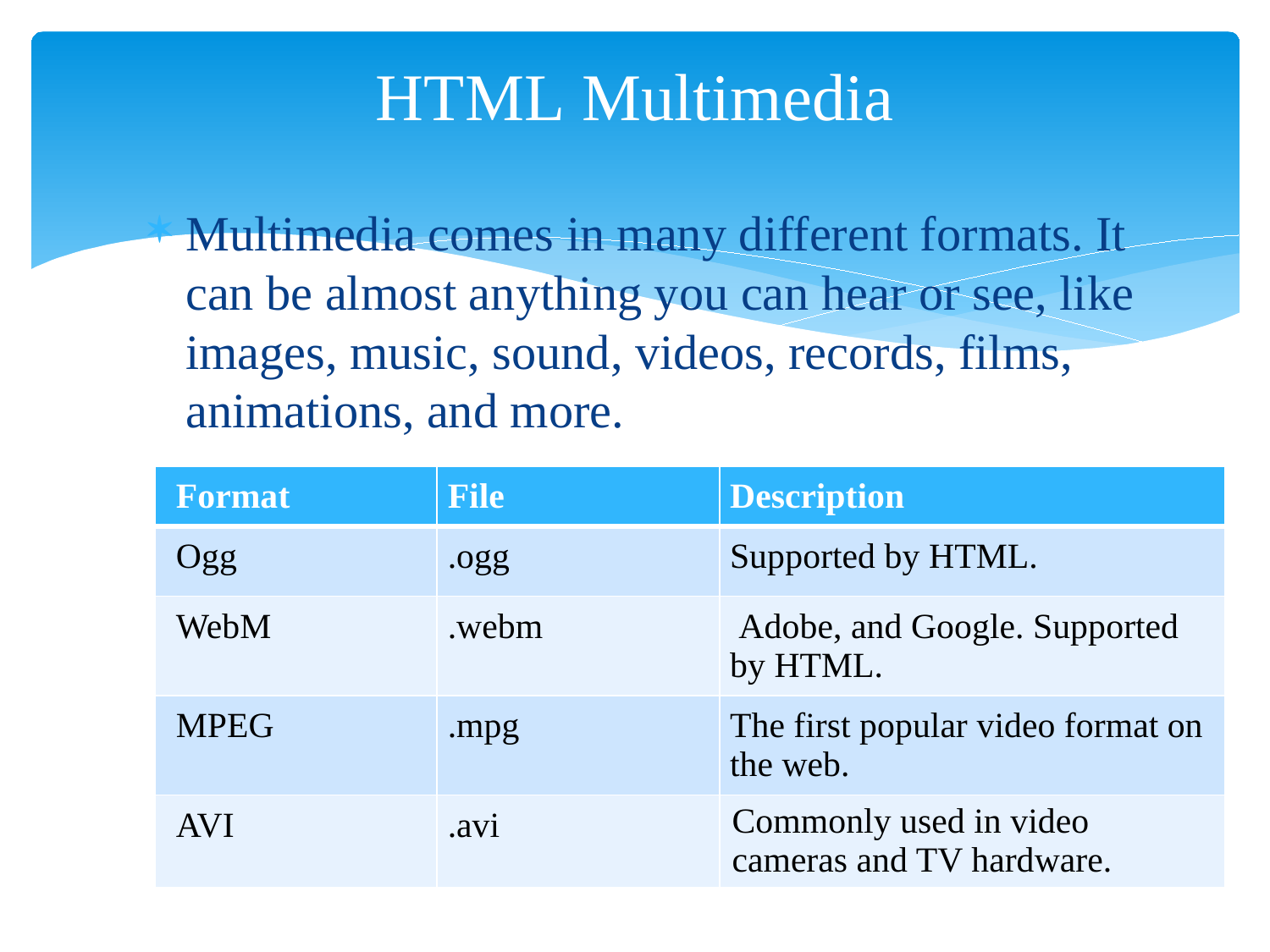

# HTML Multimedia

Multimedia comes in many different formats. It can be almost anything you can hear or see, like images, music, sound, videos, records, films, animations, and more.

| Format | File | Description |
| --- | --- | --- |
| Ogg | .ogg | Supported by HTML. |
| WebM | .webm | Adobe, and Google. Supported by HTML. |
| MPEG | .mpg | The first popular video format on the web. |
| AVI | .avi | Commonly used in video cameras and TV hardware. |